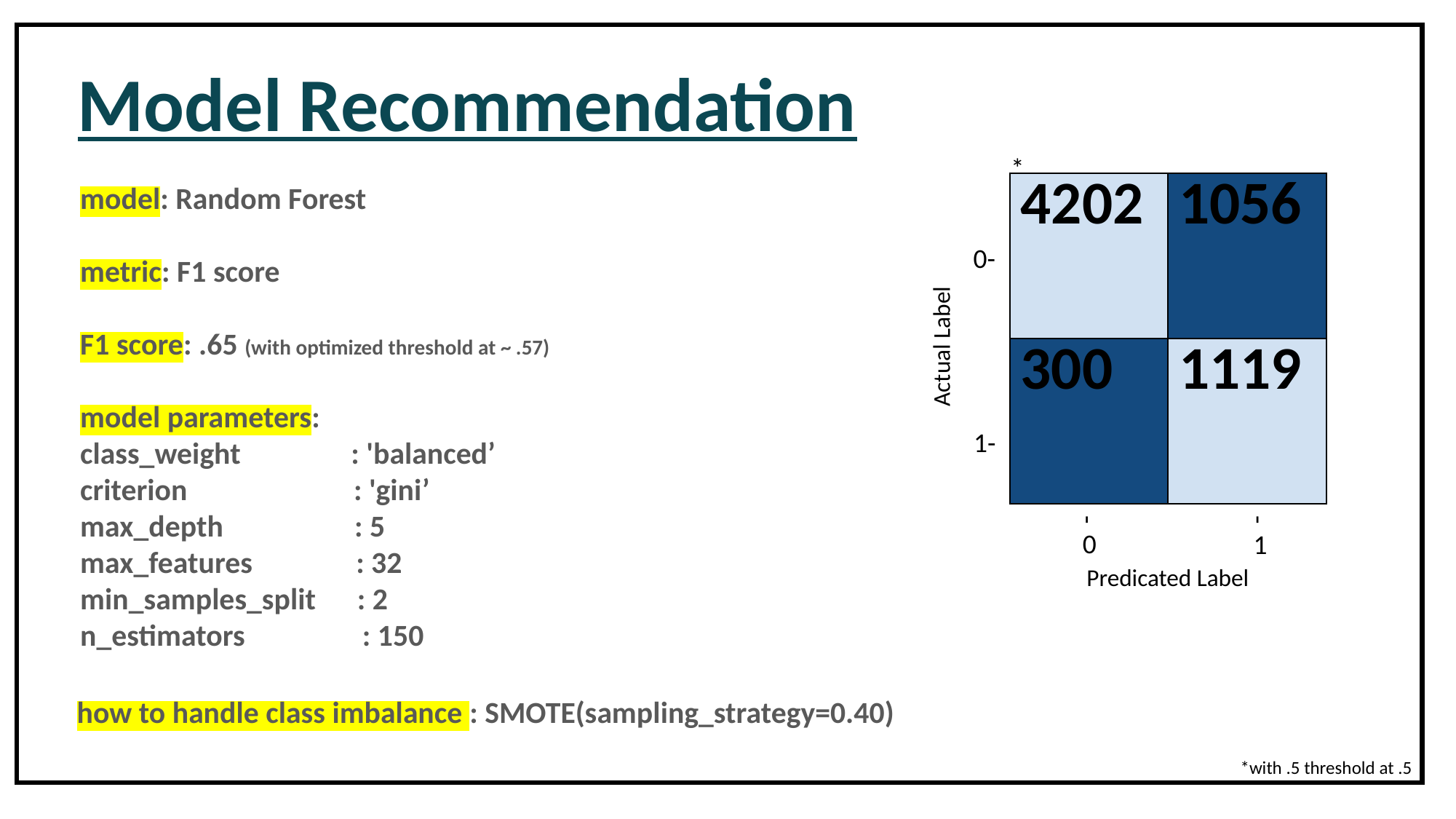

Model Recommendation
*
model: Random Forest

metric: F1 score

F1 score: .65 (with optimized threshold at ~ .57)

model parameters:
class_weight                : 'balanced’
criterion 	        : 'gini’
max_depth                   : 5
max_features               : 32
min_samples_split      : 2
n_estimators                 : 150
| 4202 | 1056 |
| --- | --- |
| 300 | 1119 |
0-
1-
-
0
-
1
Actual Label
Predicated Label

how to handle class imbalance : SMOTE(sampling_strategy=0.40)
*with .5 threshold at .5